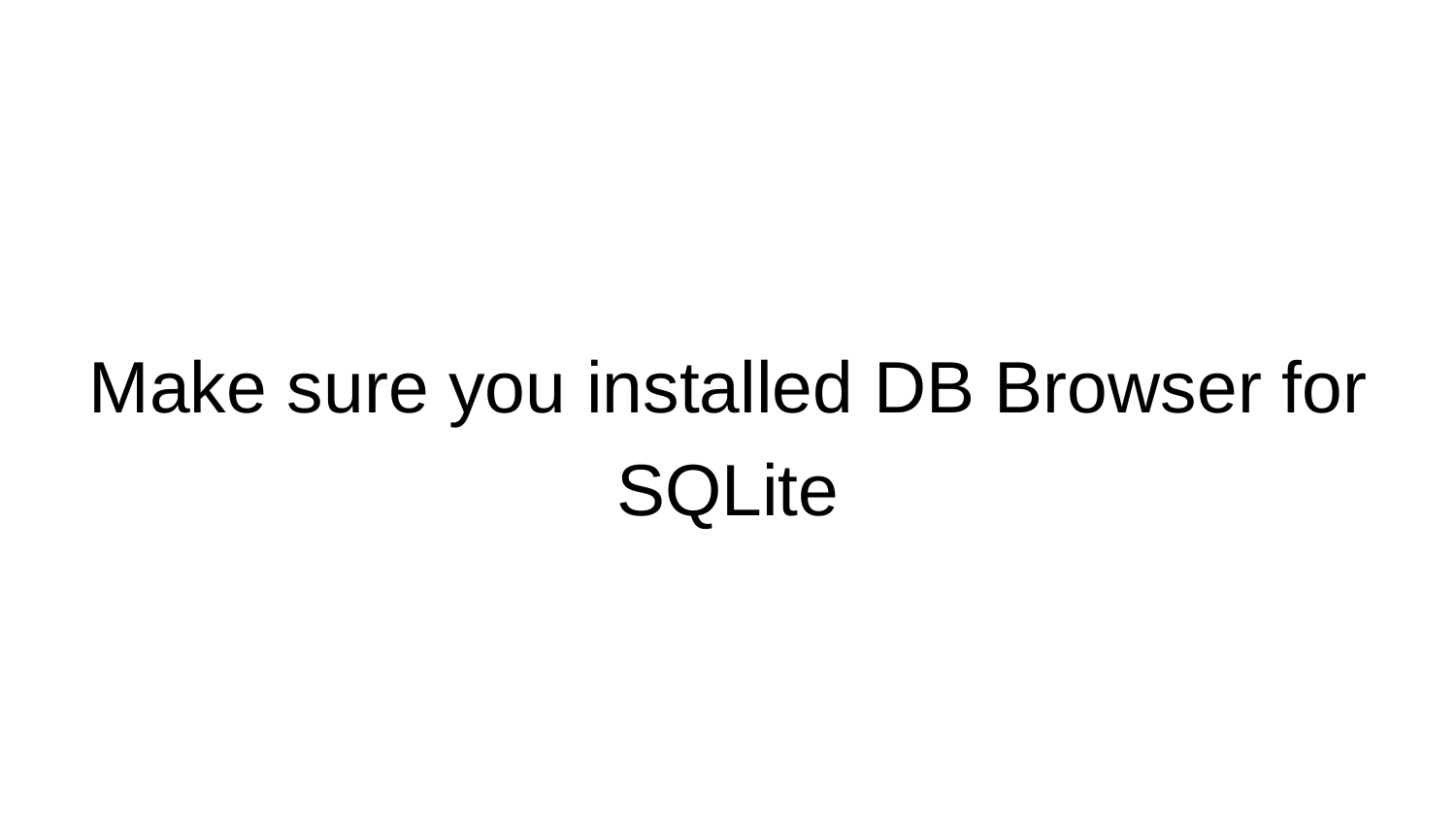

# Make sure you installed DB Browser for SQLite